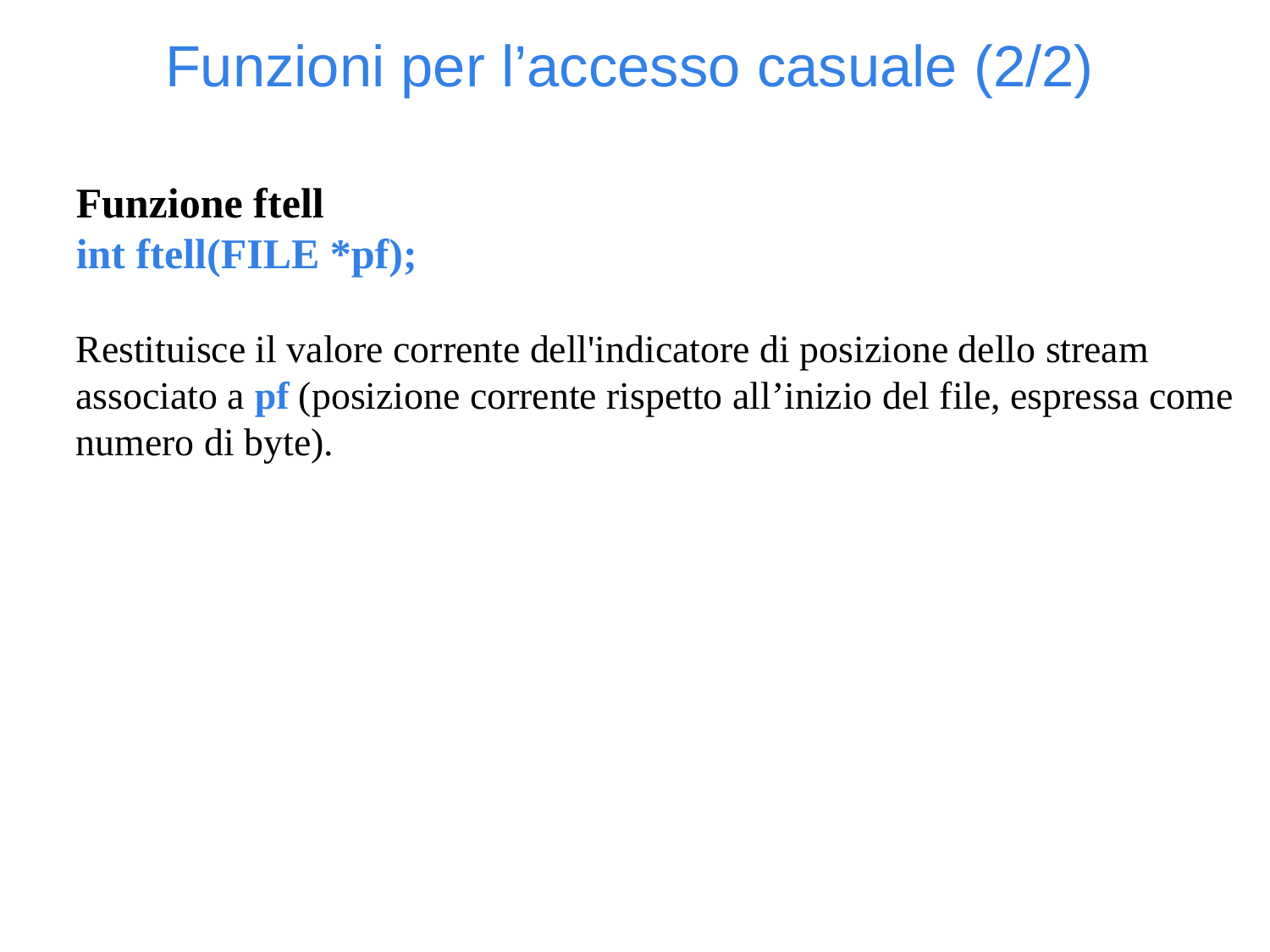

Funzioni per l’accesso casuale (2/2)

Funzione ftell
int ftell(FILE *pf);

Restituisce il valore corrente dell'indicatore di posizione dello stream associato a pf (posizione corrente rispetto all’inizio del file, espressa come numero di byte).